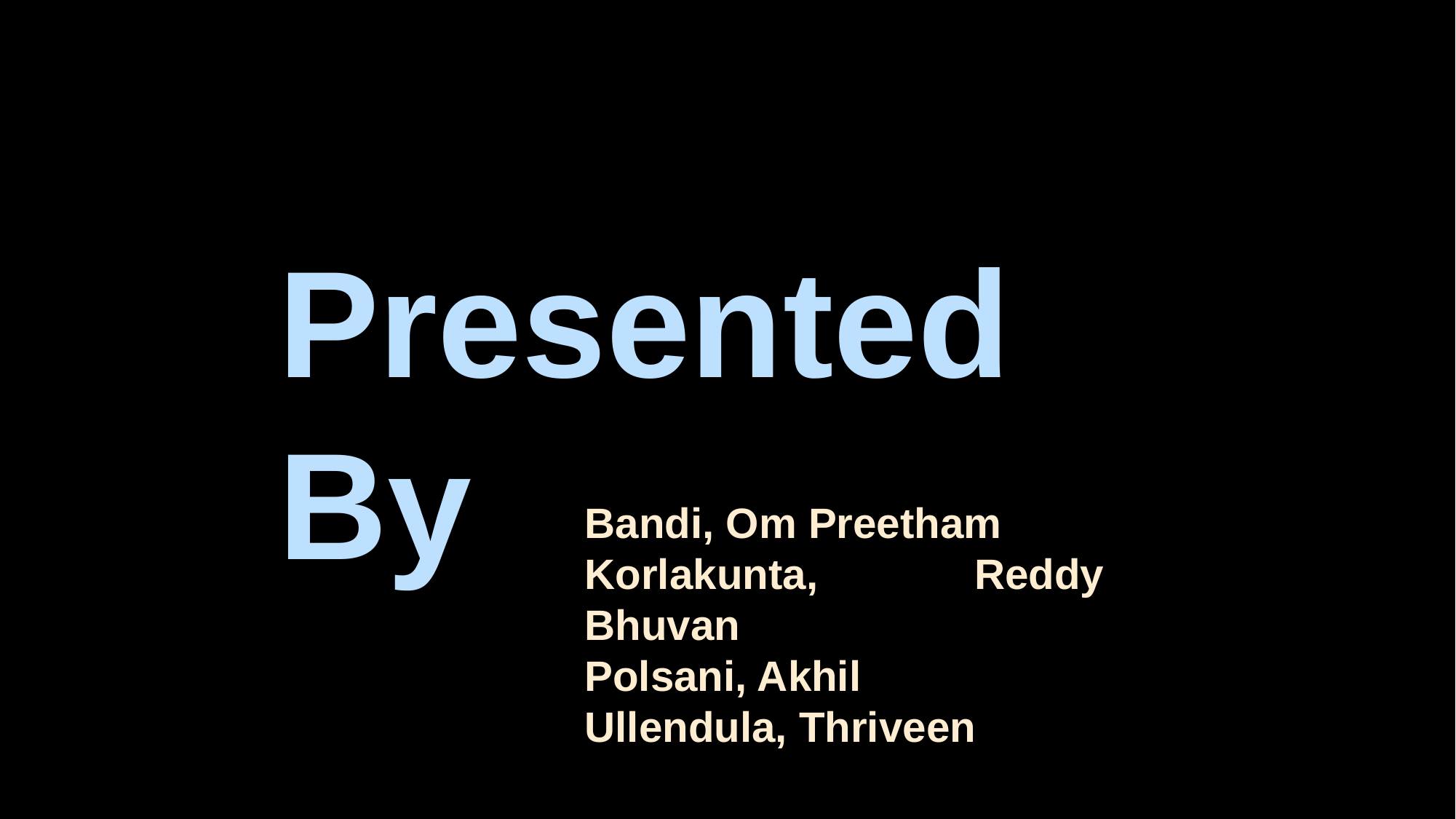

Presented
By
Bandi, Om Preetham
Korlakunta, Reddy Bhuvan
Polsani, Akhil
Ullendula, Thriveen